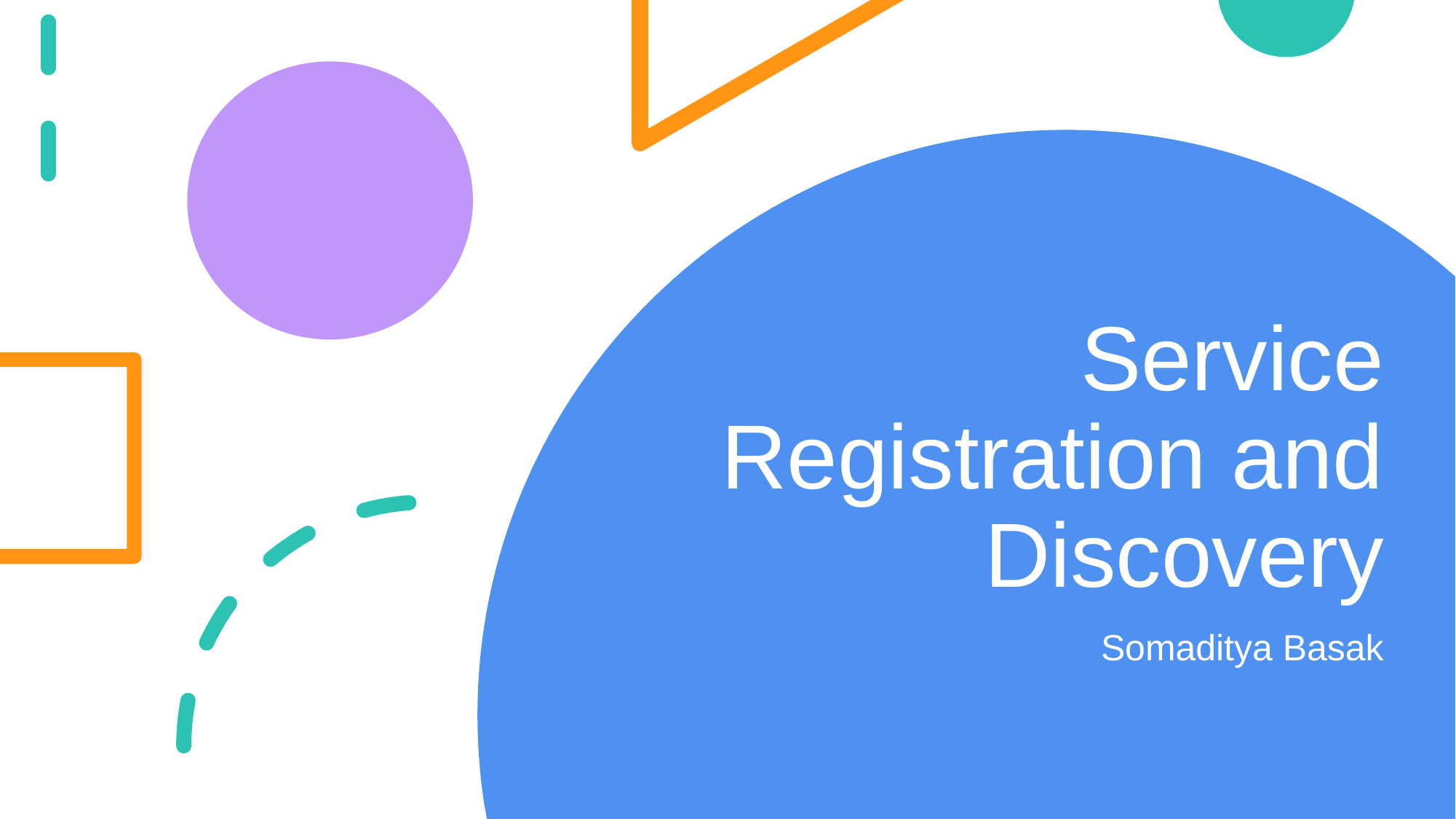

# Service Registration and Discovery
Somaditya Basak